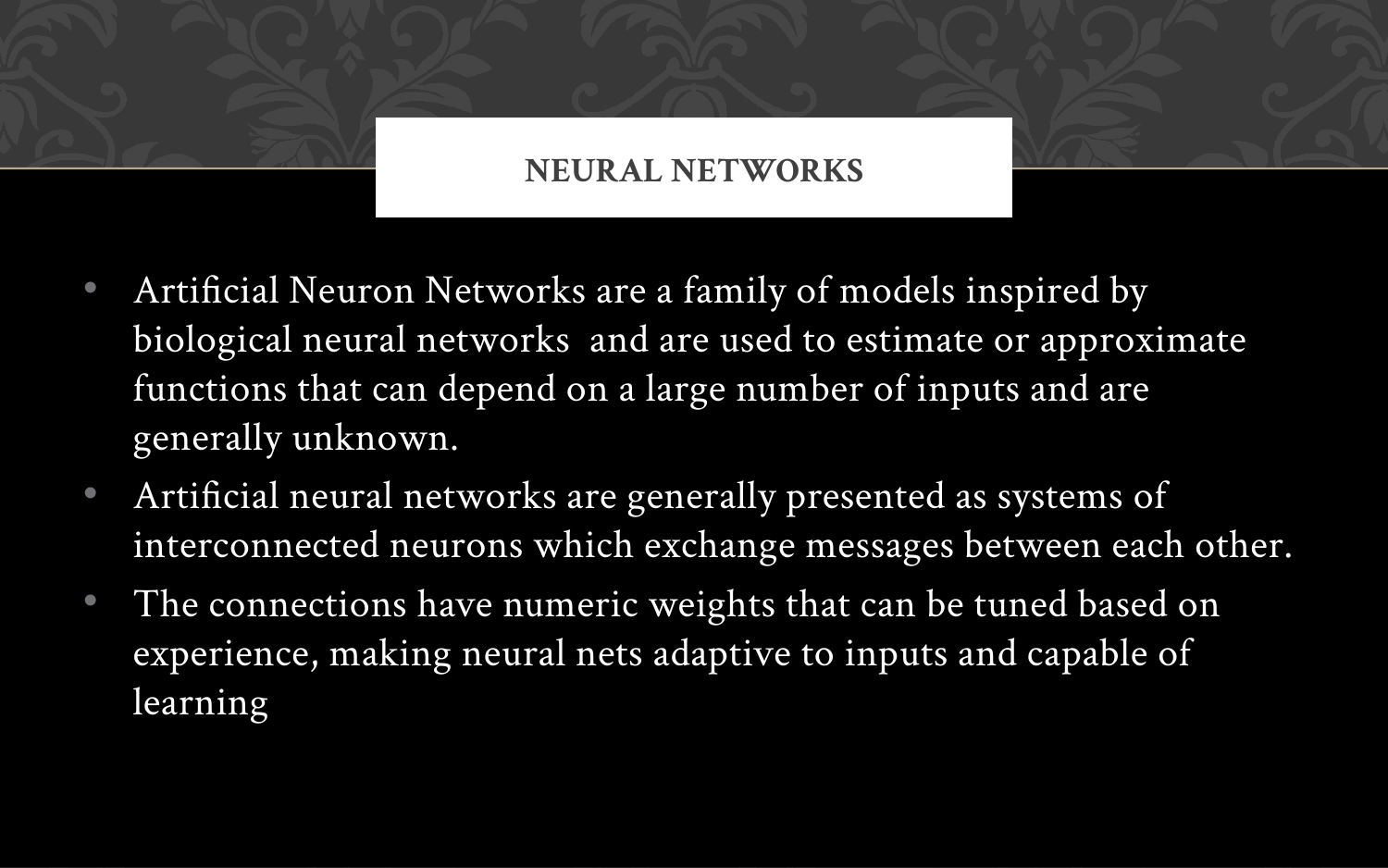

# Neural Networks
Artificial Neuron Networks are a family of models inspired by biological neural networks  and are used to estimate or approximate functions that can depend on a large number of inputs and are generally unknown.
Artificial neural networks are generally presented as systems of interconnected neurons which exchange messages between each other.
The connections have numeric weights that can be tuned based on experience, making neural nets adaptive to inputs and capable of learning